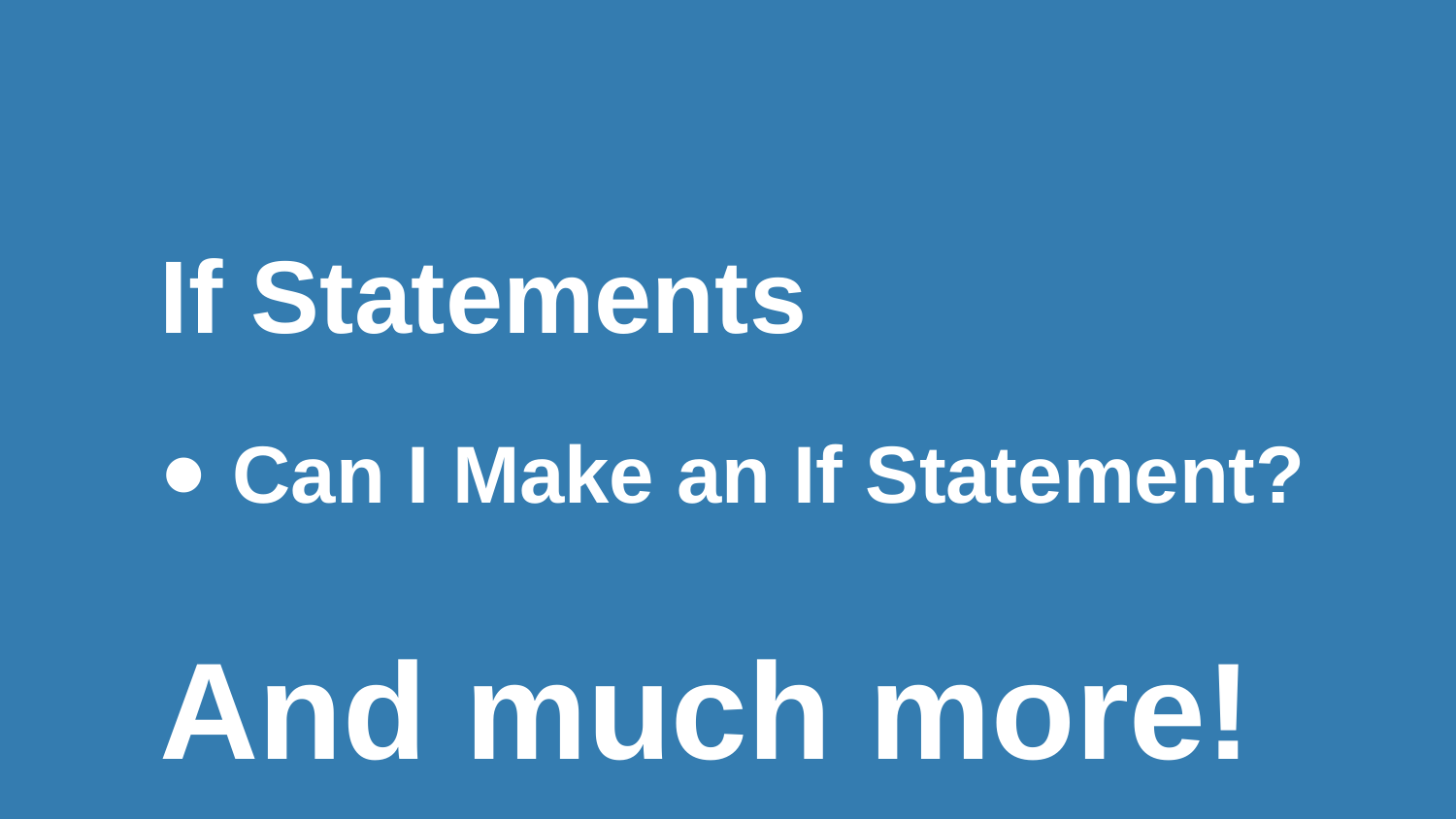

# If Statements
Can I Make an If Statement?
And much more!